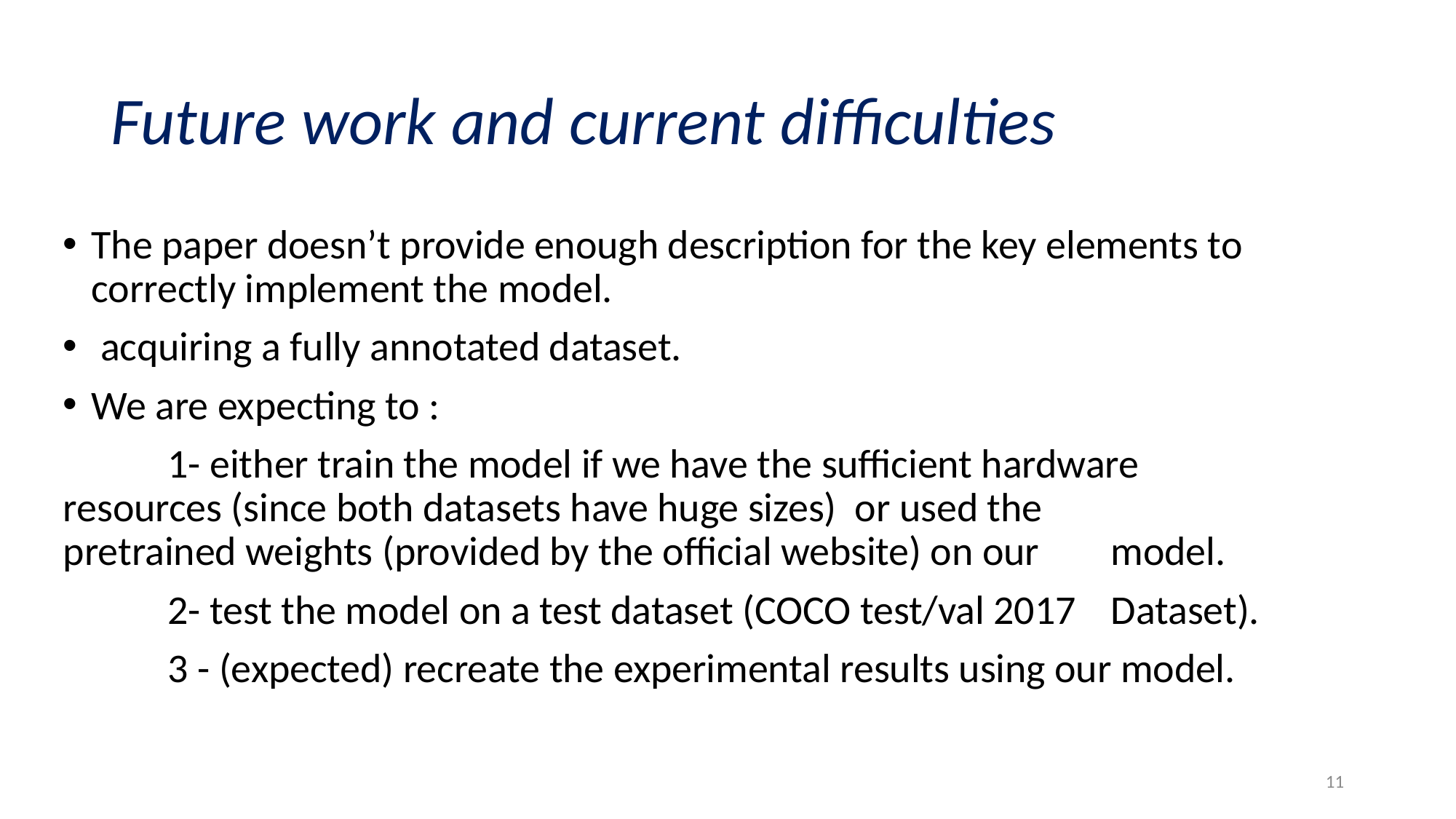

# Future work and current difficulties
The paper doesn’t provide enough description for the key elements to correctly implement the model.
 acquiring a fully annotated dataset.
We are expecting to :
	1- either train the model if we have the sufficient hardware 	resources (since both datasets have huge sizes)  or used the 	pretrained weights (provided by the official website) on our 	model.
	2- test the model on a test dataset (COCO test/val 2017 	Dataset).
	3 - (expected) recreate the experimental results using our model.

11